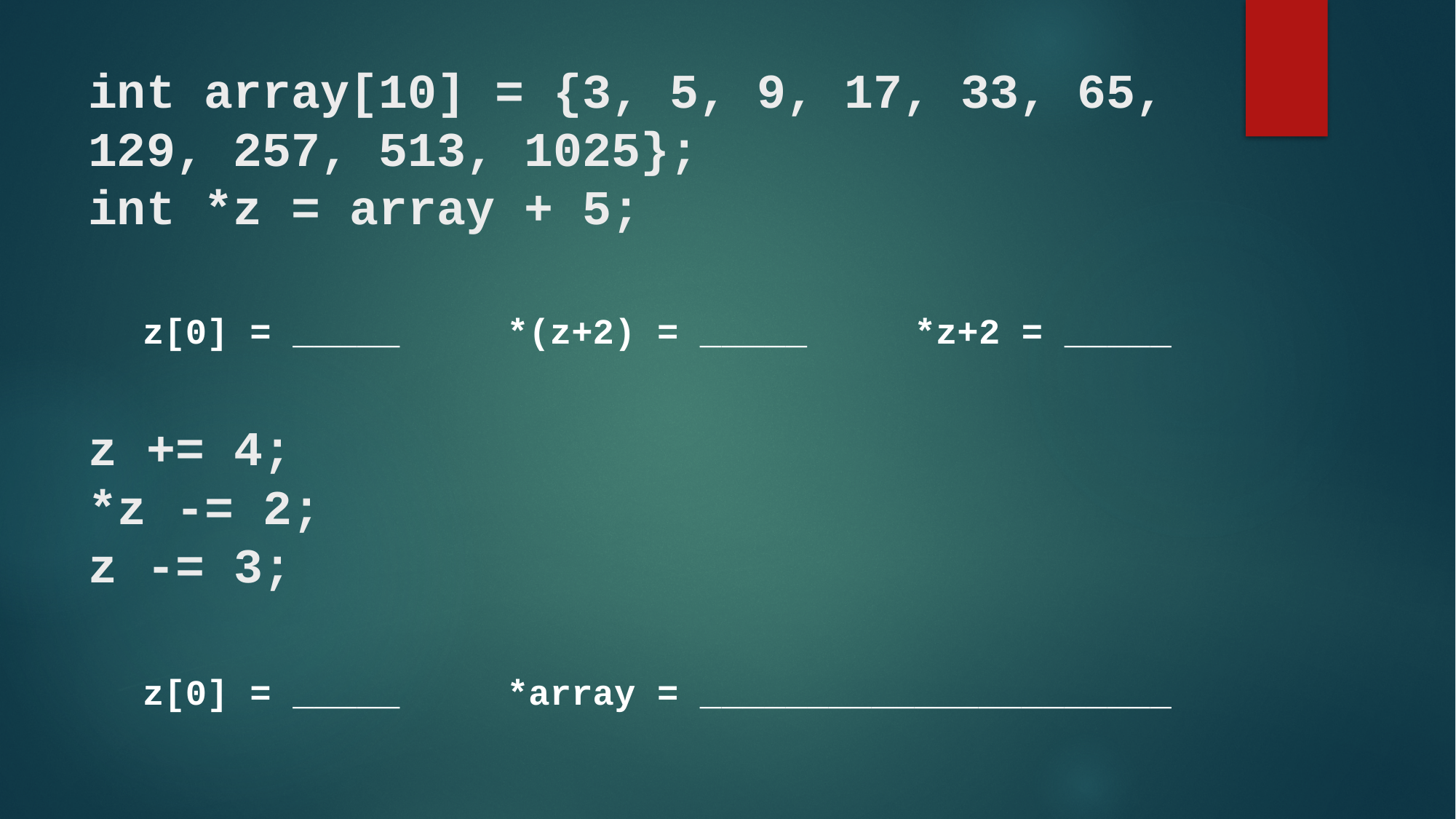

# int array[10] = {3, 5, 9, 17, 33, 65, 129, 257, 513, 1025}; int *z = array + 5;

z[0] = _____     *(z+2) = _____     *z+2 = _____

z[0] = _____     *array = ______________________
z += 4;
*z -= 2;
z -= 3;